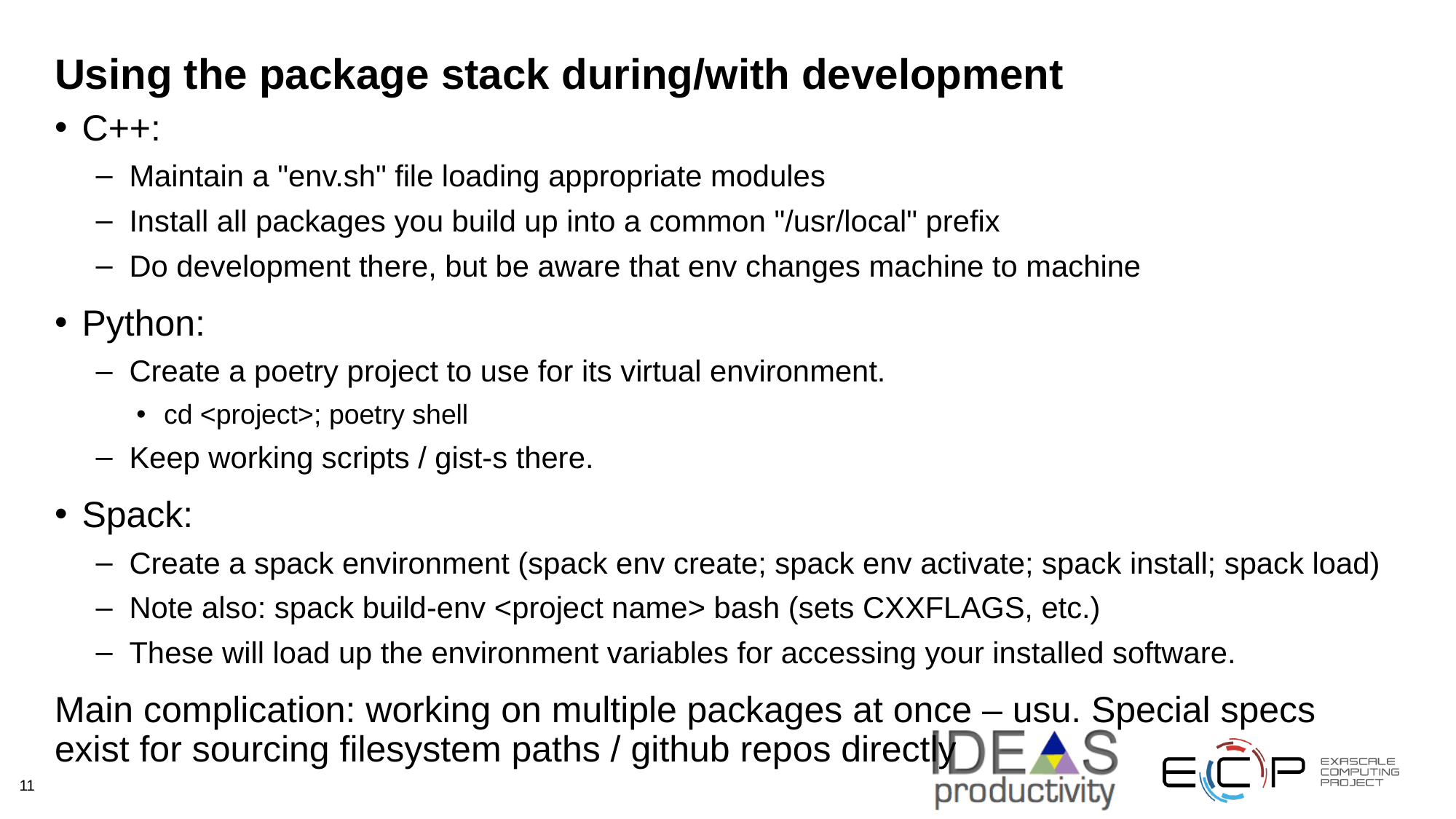

# Using the package stack during/with development
C++:
Maintain a "env.sh" file loading appropriate modules
Install all packages you build up into a common "/usr/local" prefix
Do development there, but be aware that env changes machine to machine
Python:
Create a poetry project to use for its virtual environment.
cd <project>; poetry shell
Keep working scripts / gist-s there.
Spack:
Create a spack environment (spack env create; spack env activate; spack install; spack load)
Note also: spack build-env <project name> bash (sets CXXFLAGS, etc.)
These will load up the environment variables for accessing your installed software.
Main complication: working on multiple packages at once – usu. Special specs exist for sourcing filesystem paths / github repos directly